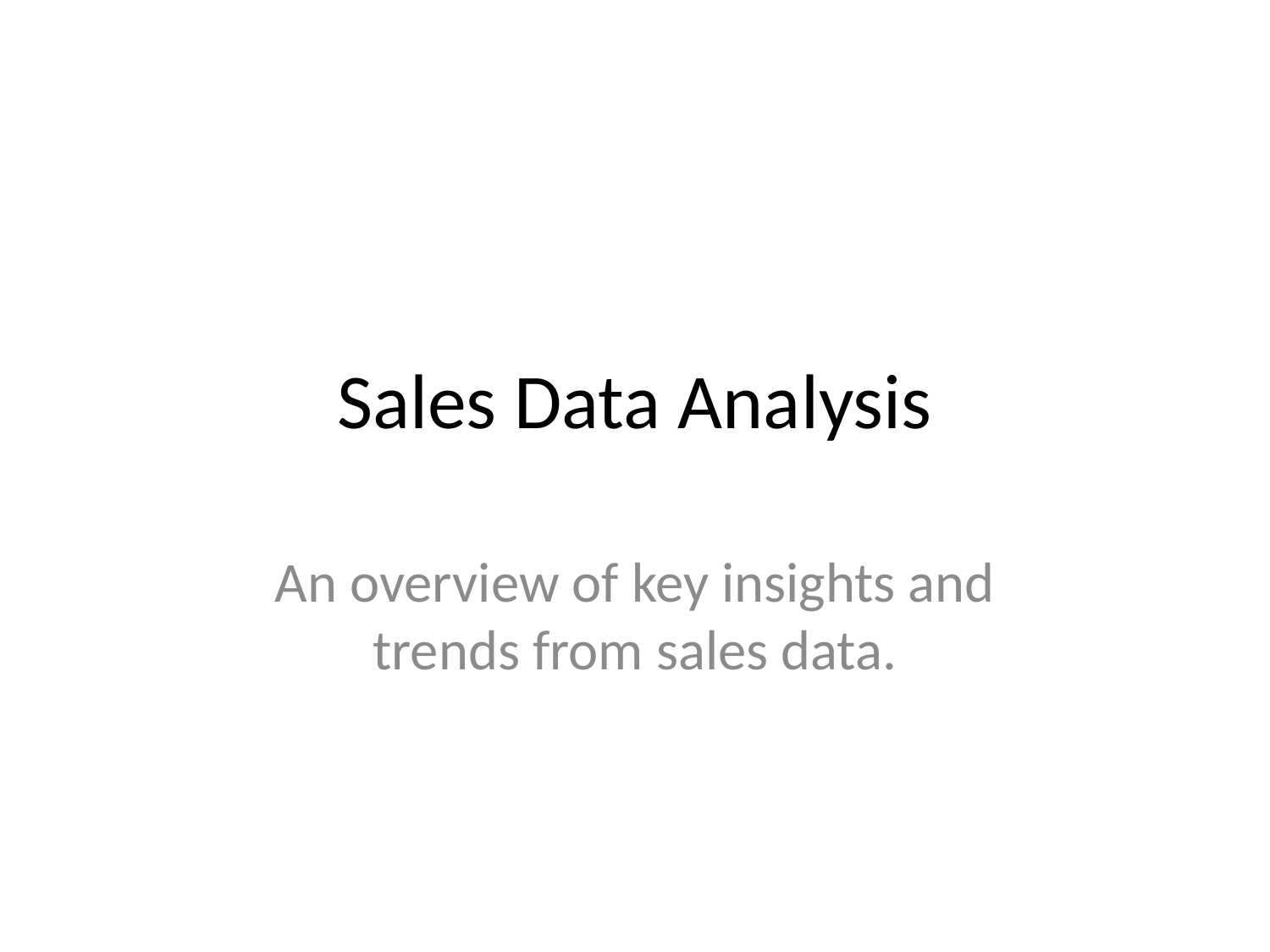

# Sales Data Analysis
An overview of key insights and trends from sales data.